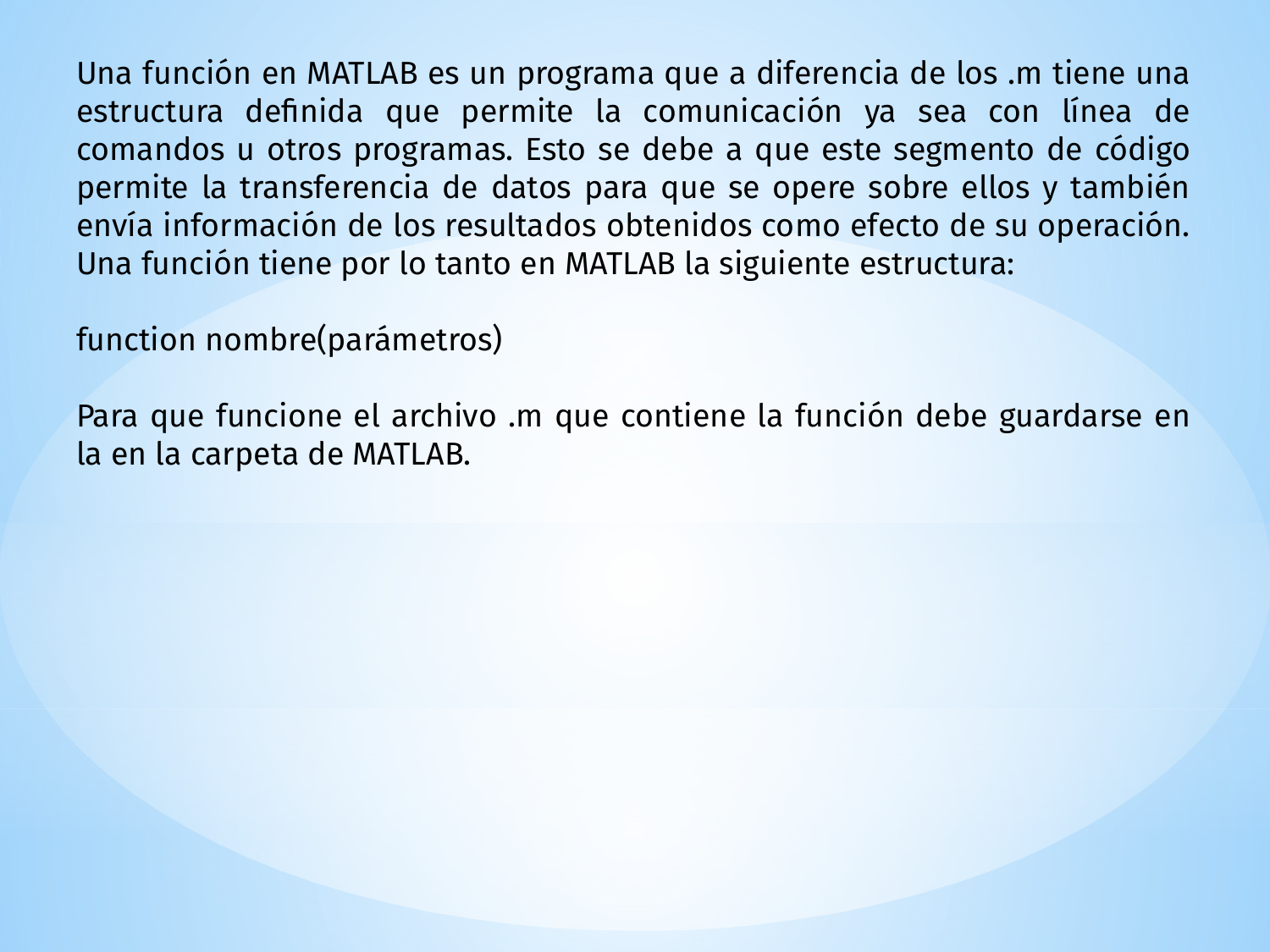

Una función en MATLAB es un programa que a diferencia de los .m tiene una estructura definida que permite la comunicación ya sea con línea de comandos u otros programas. Esto se debe a que este segmento de código permite la transferencia de datos para que se opere sobre ellos y también envía información de los resultados obtenidos como efecto de su operación. Una función tiene por lo tanto en MATLAB la siguiente estructura:

function nombre(parámetros)

Para que funcione el archivo .m que contiene la función debe guardarse en la en la carpeta de MATLAB.